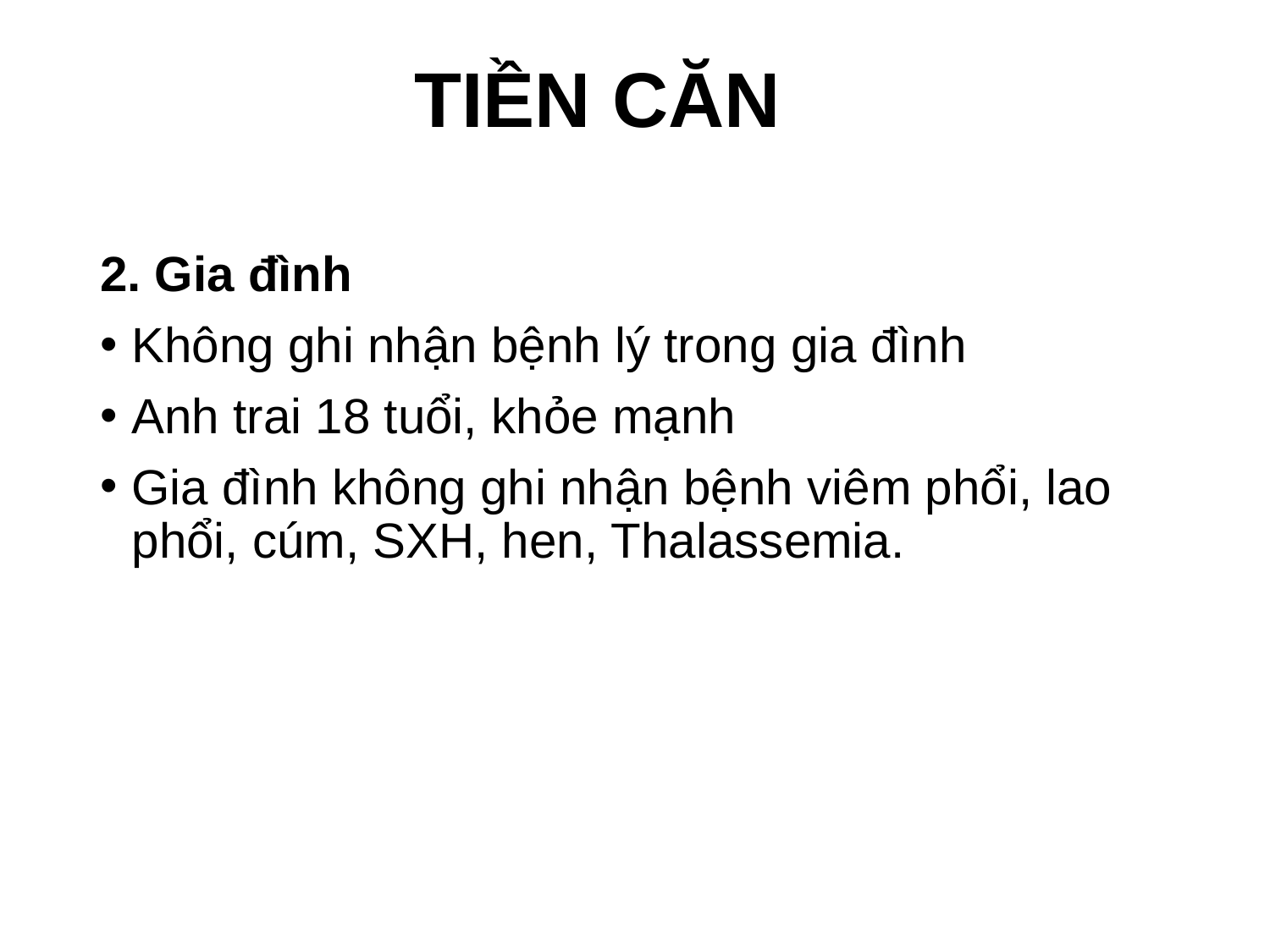

# TIỀN CĂN

2. Gia đình
Không ghi nhận bệnh lý trong gia đình
Anh trai 18 tuổi, khỏe mạnh
Gia đình không ghi nhận bệnh viêm phổi, lao phổi, cúm, SXH, hen, Thalassemia.